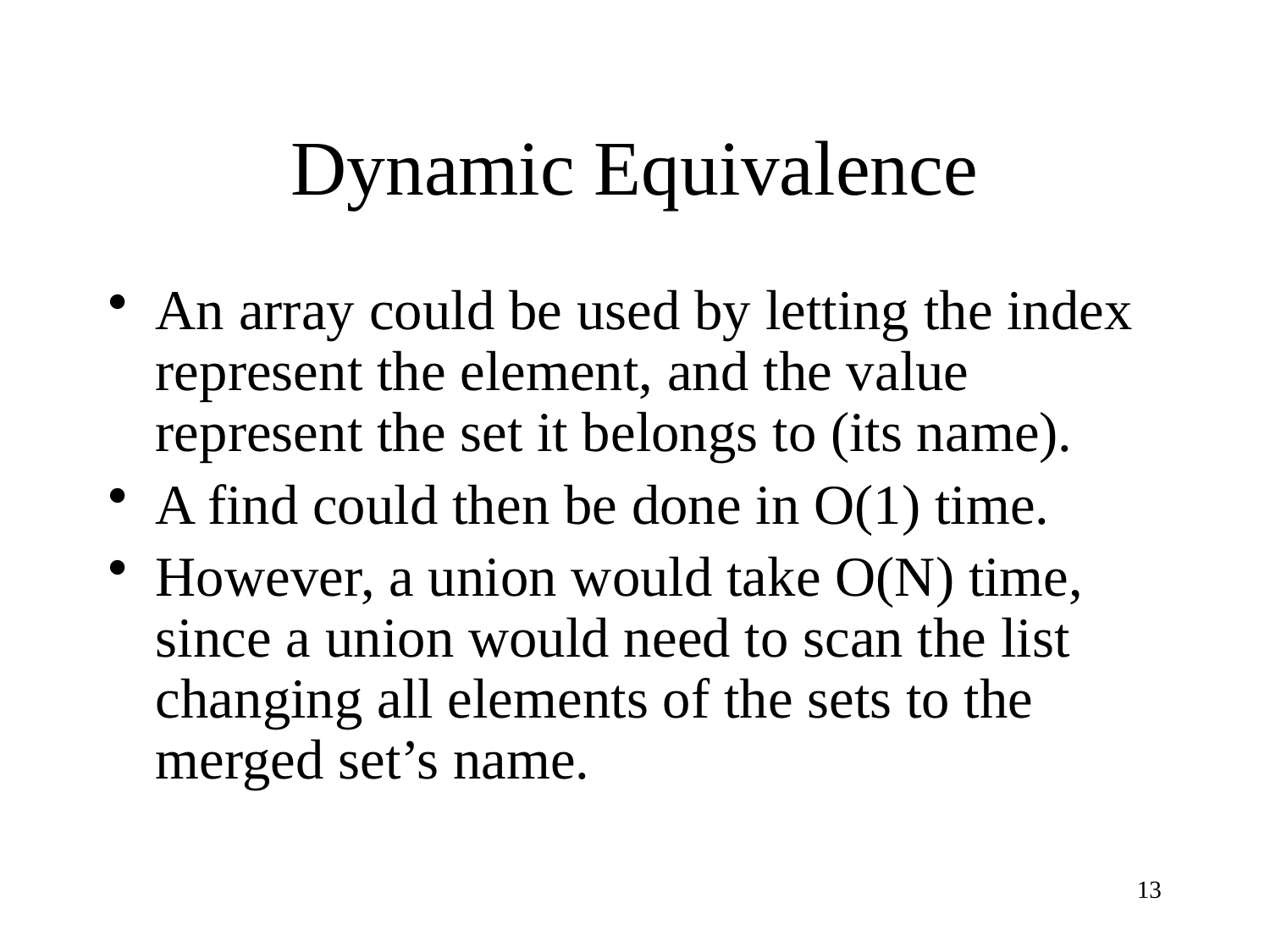

# Dynamic Equivalence
An array could be used by letting the index represent the element, and the value represent the set it belongs to (its name).
A find could then be done in O(1) time.
However, a union would take O(N) time, since a union would need to scan the list changing all elements of the sets to the merged set’s name.
13